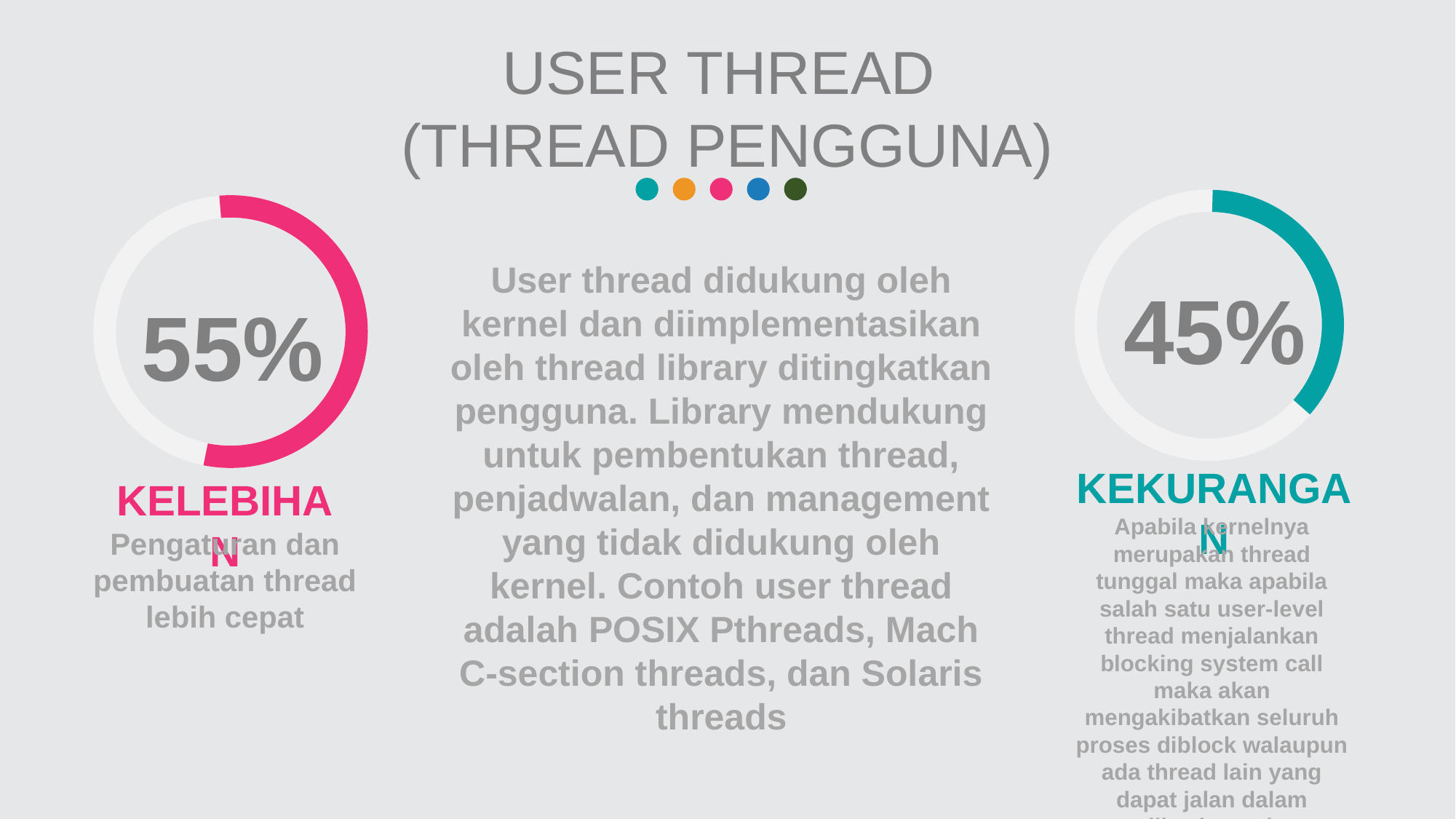

USER THREAD
(THREAD PENGGUNA)

User thread didukung oleh kernel dan diimplementasikan oleh thread library ditingkatkan pengguna. Library mendukung untuk pembentukan thread, penjadwalan, dan management yang tidak didukung oleh kernel. Contoh user thread adalah POSIX Pthreads, Mach C-section threads, dan Solaris threads
45%
55%
KEKURANGAN
Apabila kernelnya merupakan thread tunggal maka apabila salah satu user-level thread menjalankan blocking system call maka akan mengakibatkan seluruh proses diblock walaupun ada thread lain yang dapat jalan dalam aplikasi tersebut
KELEBIHAN
Pengaturan dan pembuatan thread lebih cepat